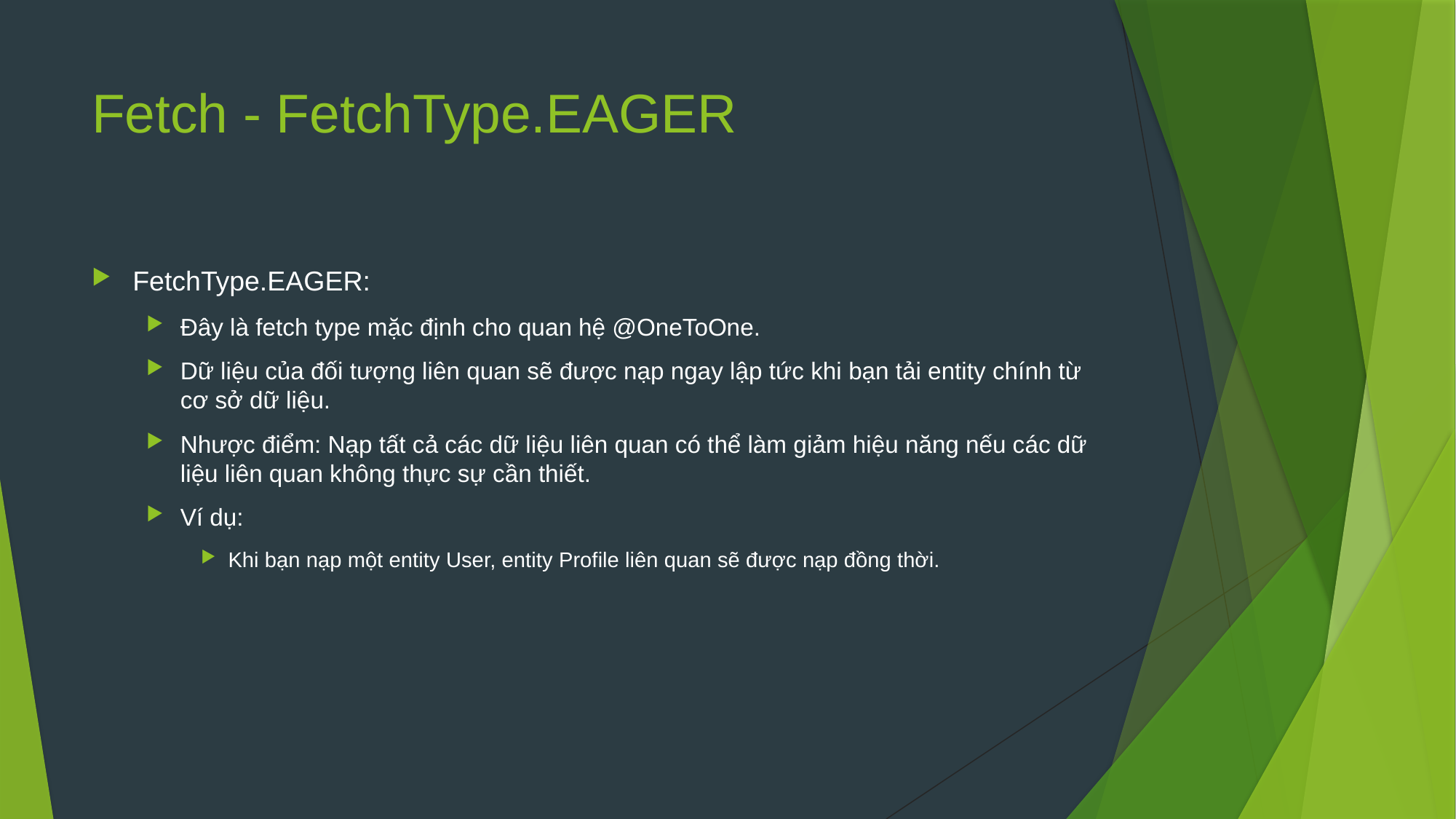

# Fetch - FetchType.EAGER
FetchType.EAGER:
Đây là fetch type mặc định cho quan hệ @OneToOne.
Dữ liệu của đối tượng liên quan sẽ được nạp ngay lập tức khi bạn tải entity chính từ cơ sở dữ liệu.
Nhược điểm: Nạp tất cả các dữ liệu liên quan có thể làm giảm hiệu năng nếu các dữ liệu liên quan không thực sự cần thiết.
Ví dụ:
Khi bạn nạp một entity User, entity Profile liên quan sẽ được nạp đồng thời.